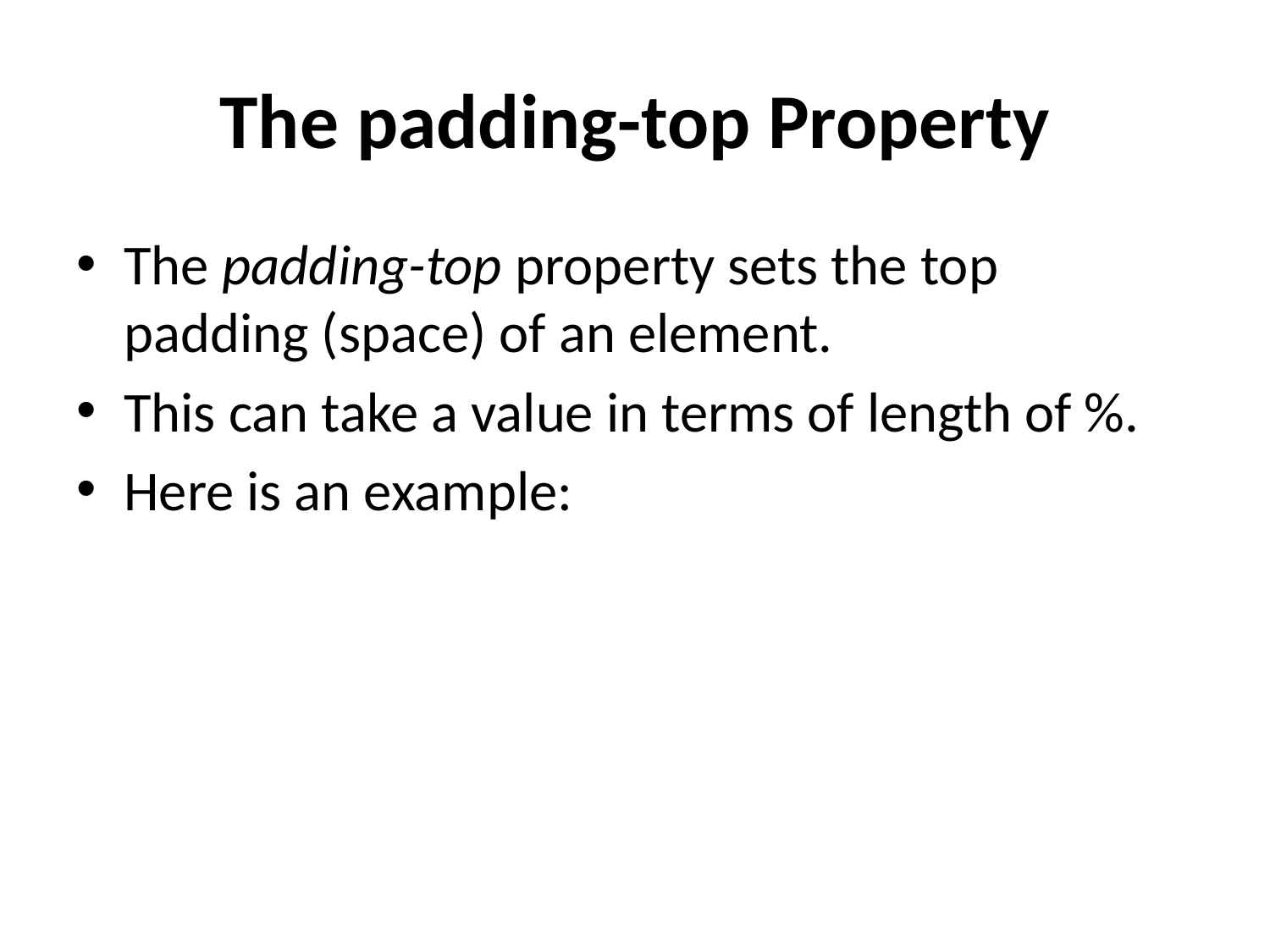

# The padding-top Property
The padding-top property sets the top padding (space) of an element.
This can take a value in terms of length of %.
Here is an example: